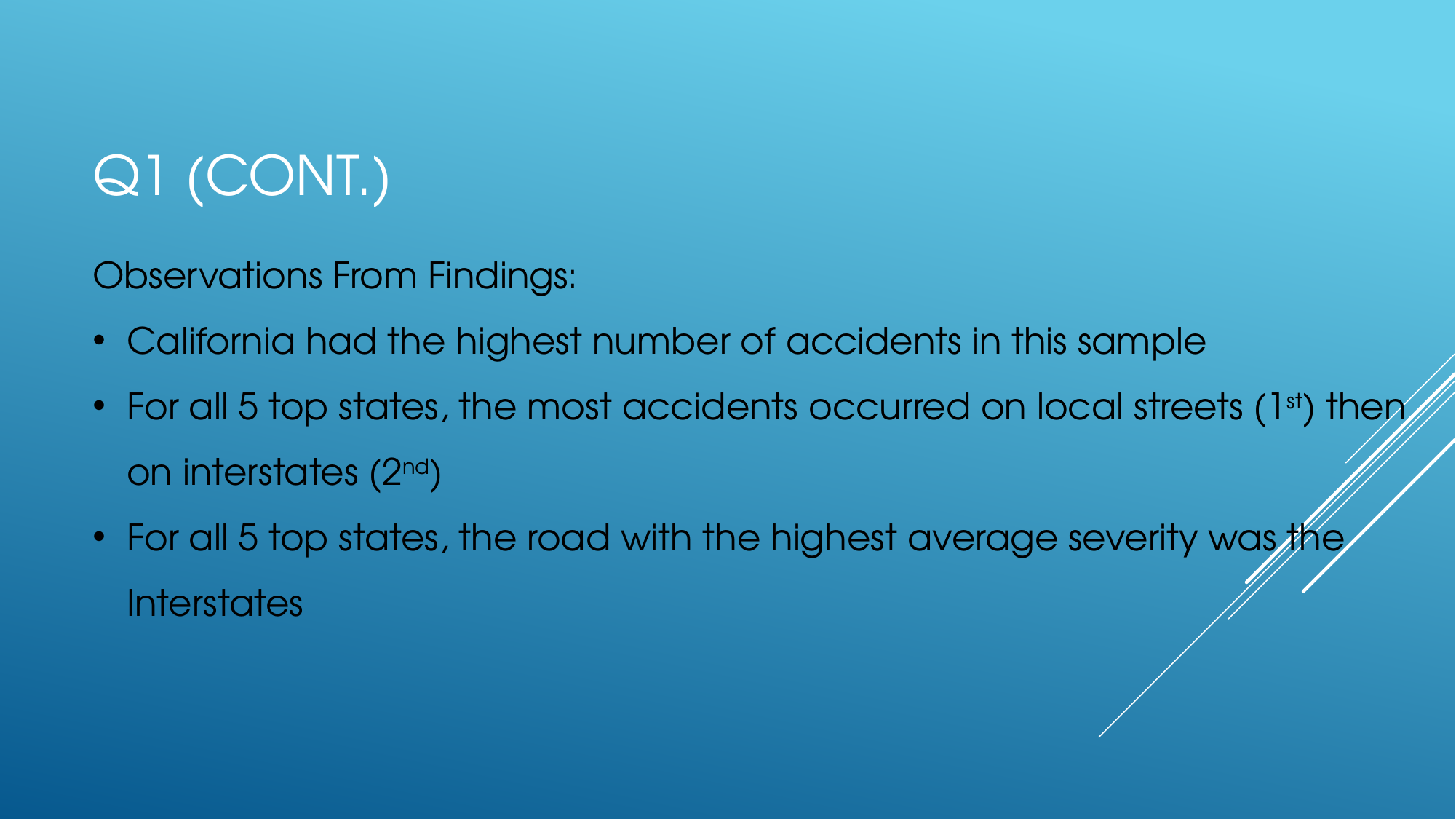

# Q1 (cont.)
Observations From Findings:
California had the highest number of accidents in this sample
For all 5 top states, the most accidents occurred on local streets (1st) then on interstates (2nd)
For all 5 top states, the road with the highest average severity was the Interstates